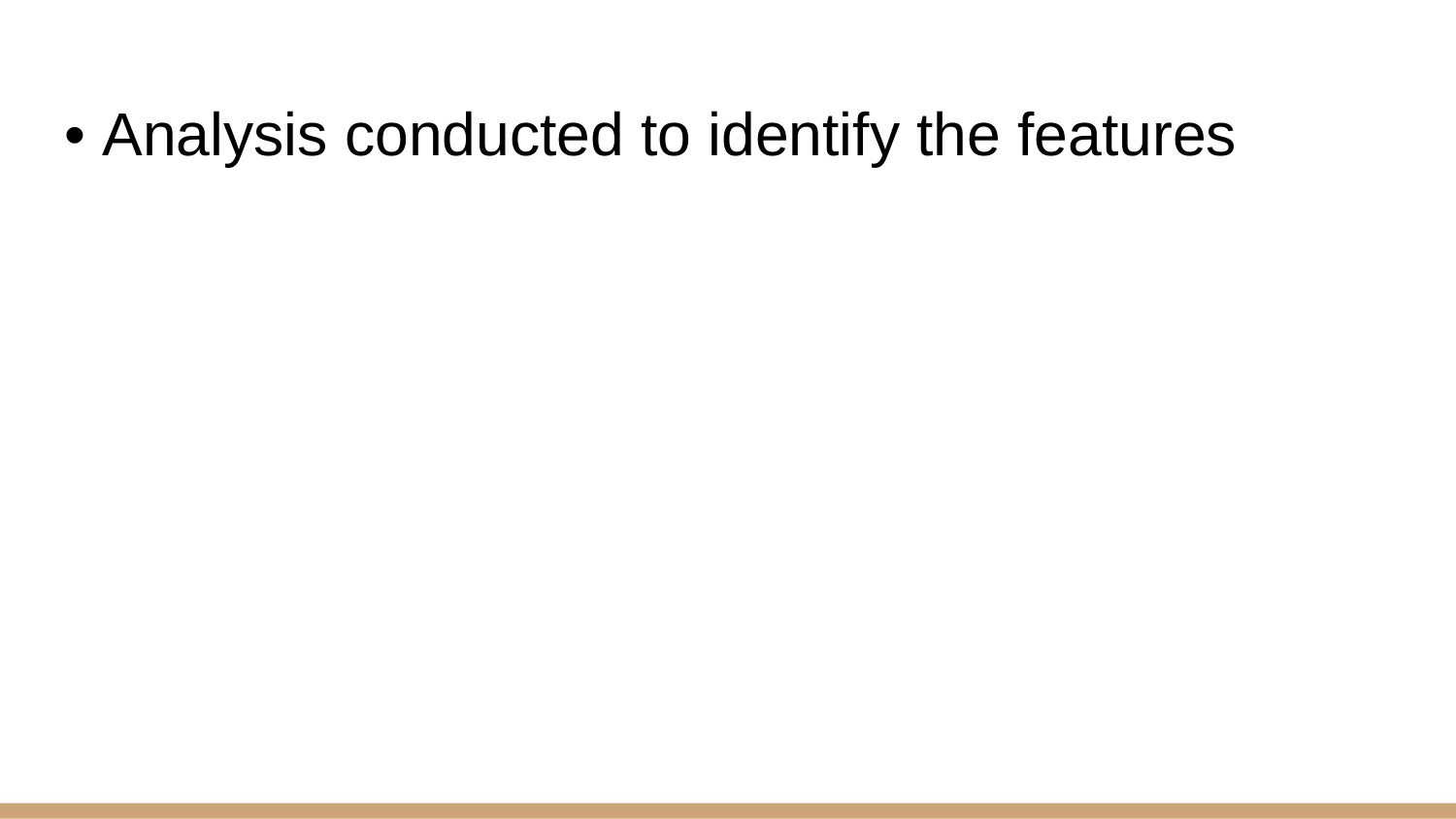

# • Analysis conducted to identify the features